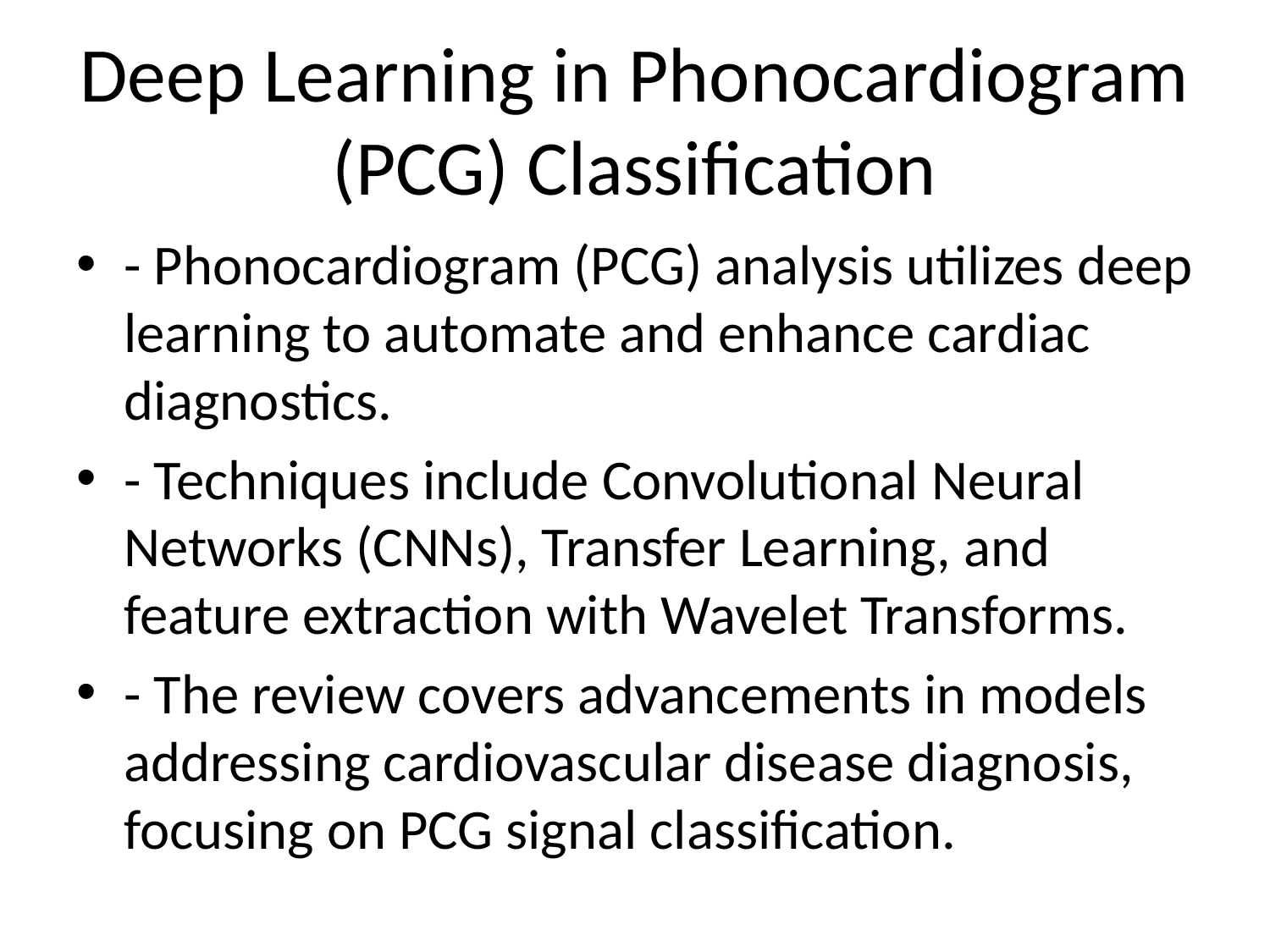

# Deep Learning in Phonocardiogram (PCG) Classification
- Phonocardiogram (PCG) analysis utilizes deep learning to automate and enhance cardiac diagnostics.
- Techniques include Convolutional Neural Networks (CNNs), Transfer Learning, and feature extraction with Wavelet Transforms.
- The review covers advancements in models addressing cardiovascular disease diagnosis, focusing on PCG signal classification.